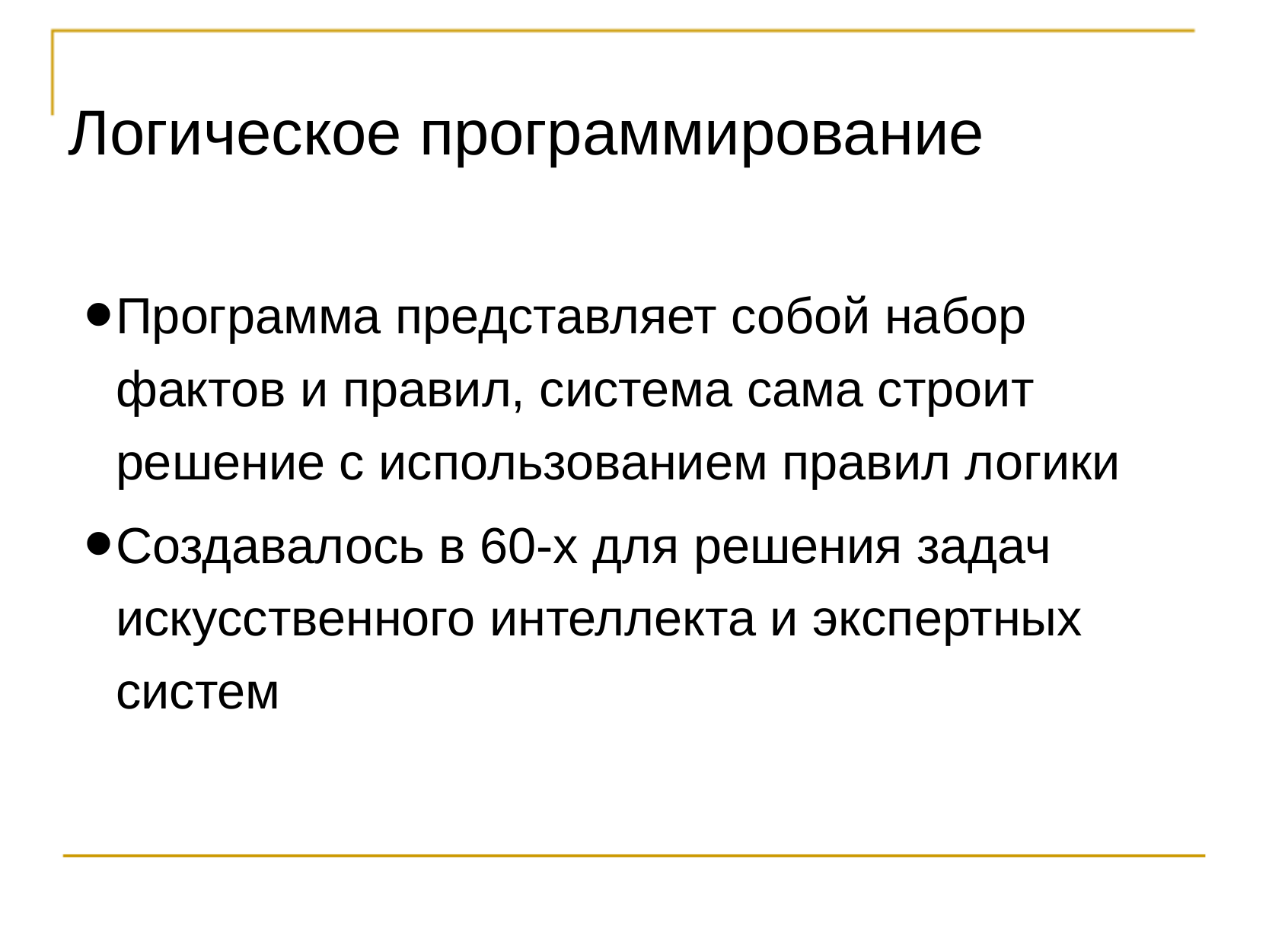

# Логическое программирование
Программа представляет собой набор фактов и правил, система сама строит решение с использованием правил логики
Создавалось в 60-х для решения задач искусственного интеллекта и экспертных систем